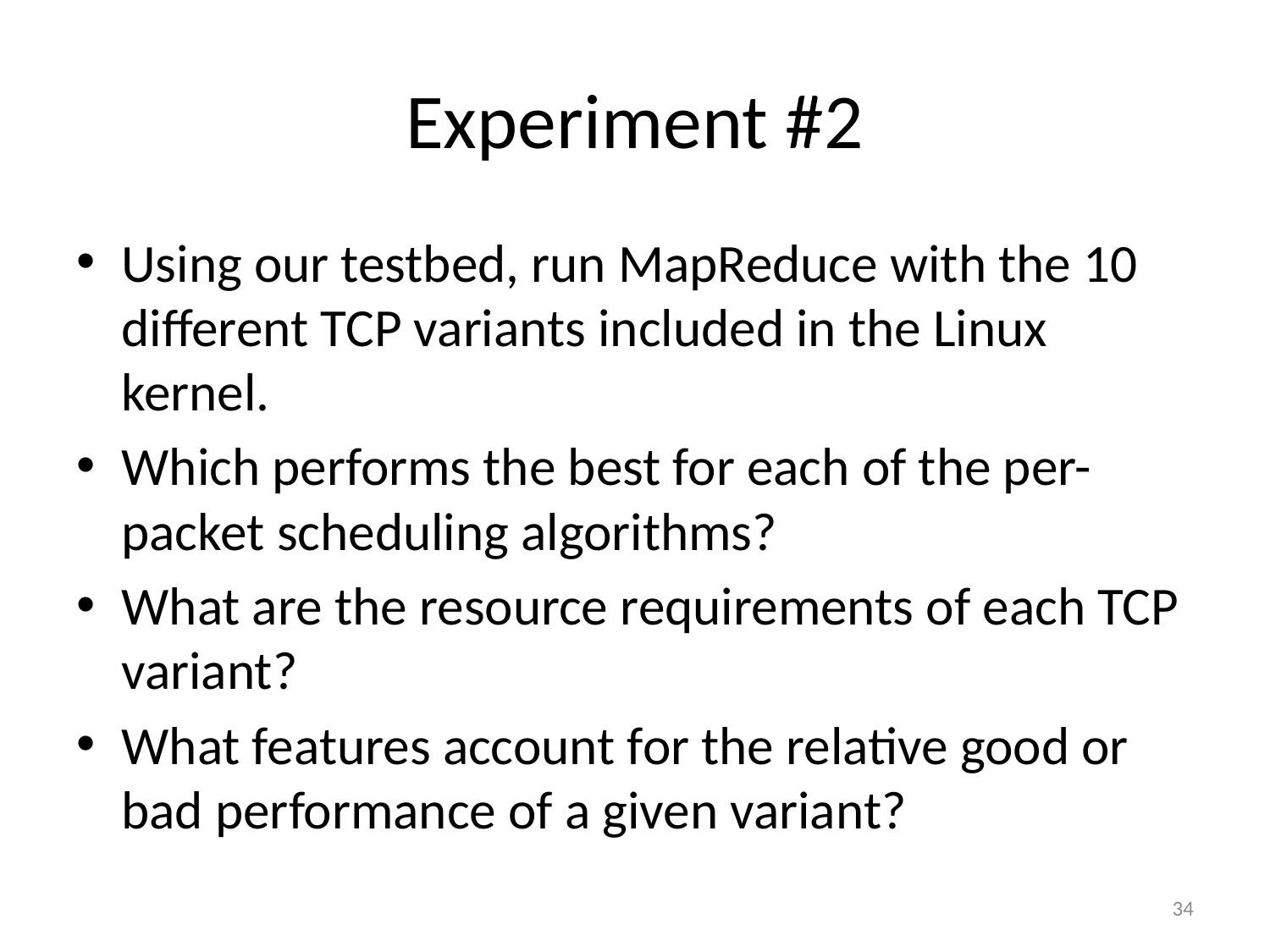

# Experiment #2
Using our testbed, run MapReduce with the 10 different TCP variants included in the Linux kernel.
Which performs the best for each of the per-packet scheduling algorithms?
What are the resource requirements of each TCP variant?
What features account for the relative good or bad performance of a given variant?

34